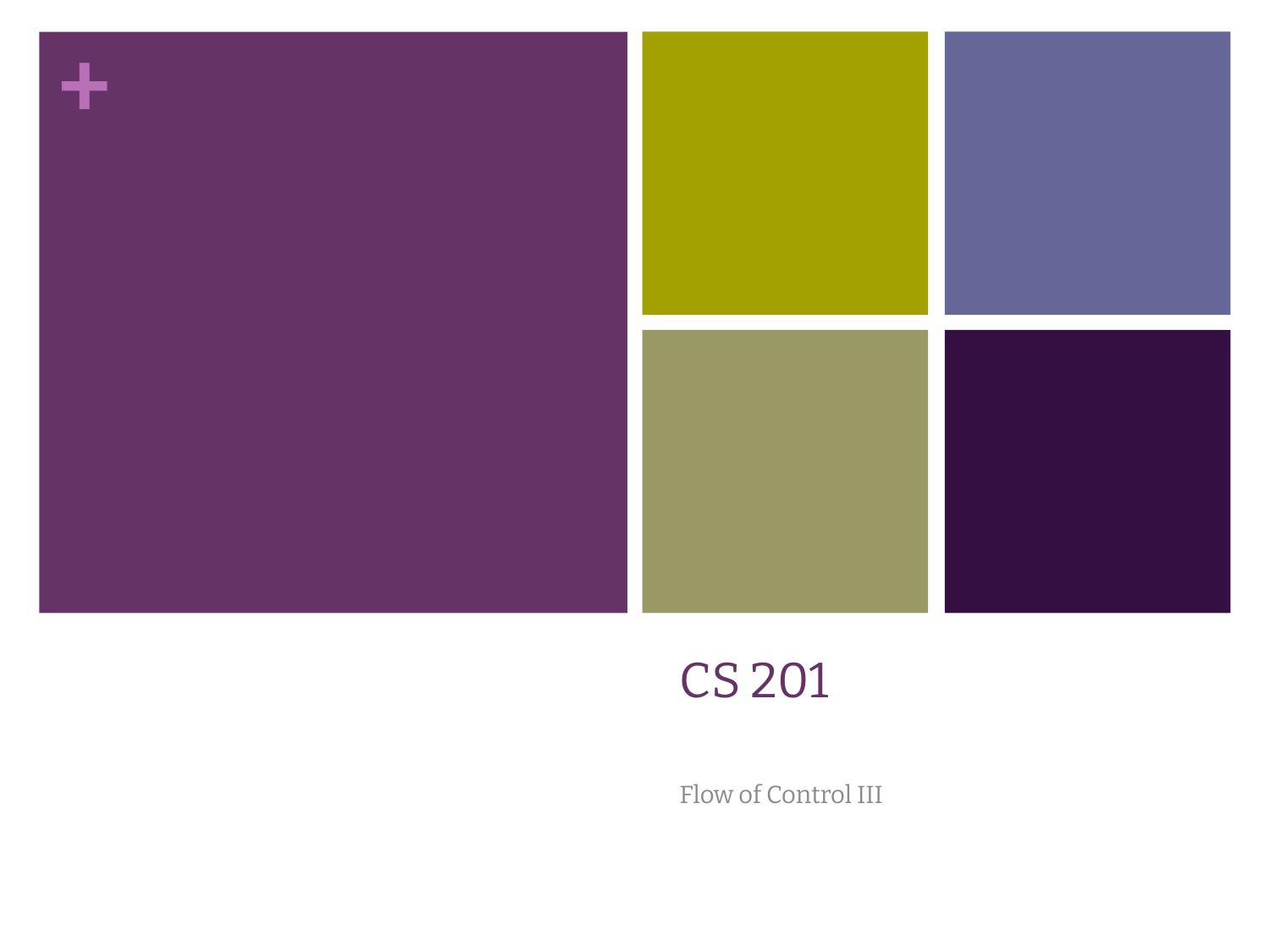

# CS 201
Flow of Control III